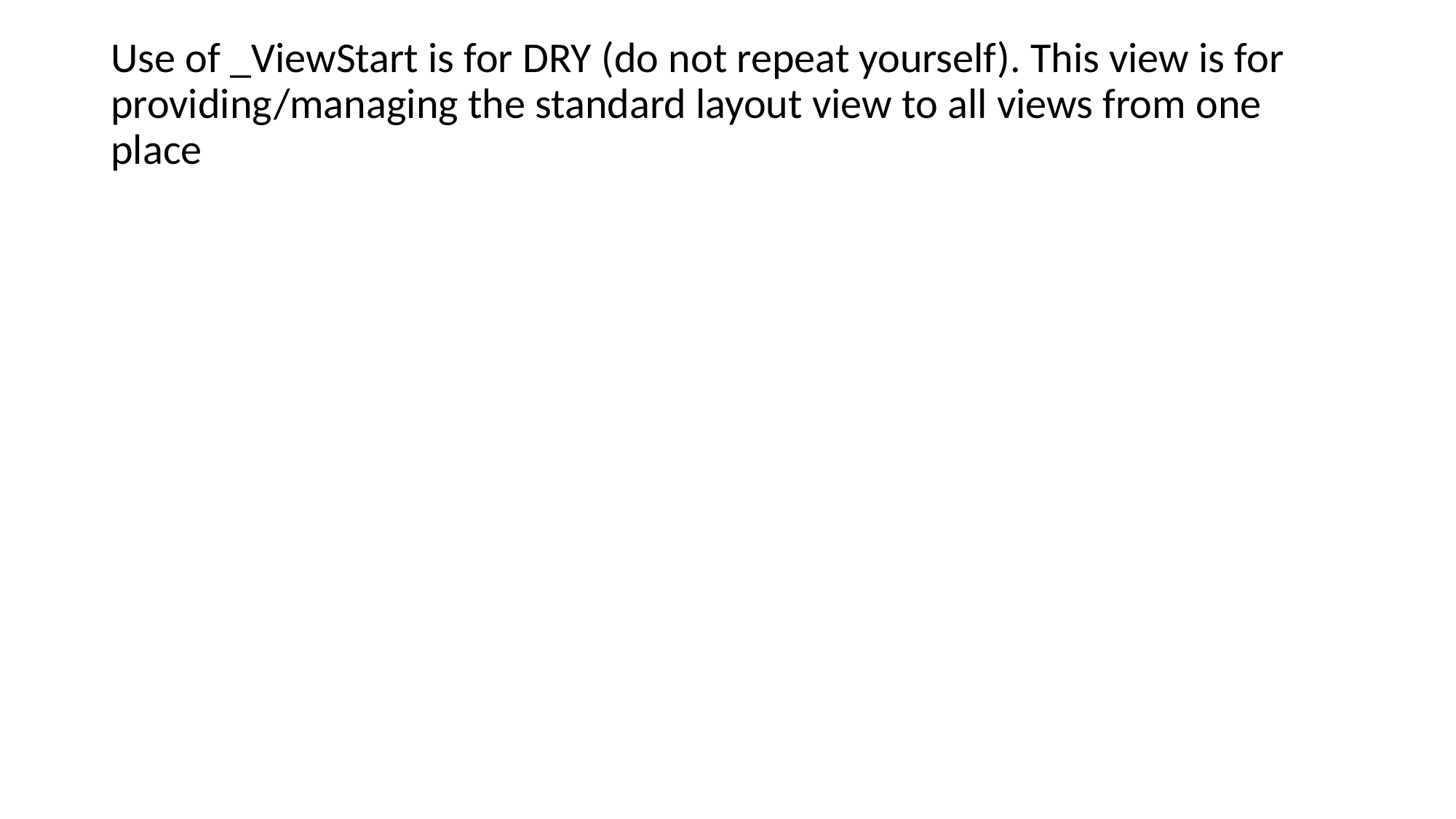

Use of _ViewStart is for DRY (do not repeat yourself). This view is for providing/managing the standard layout view to all views from one place